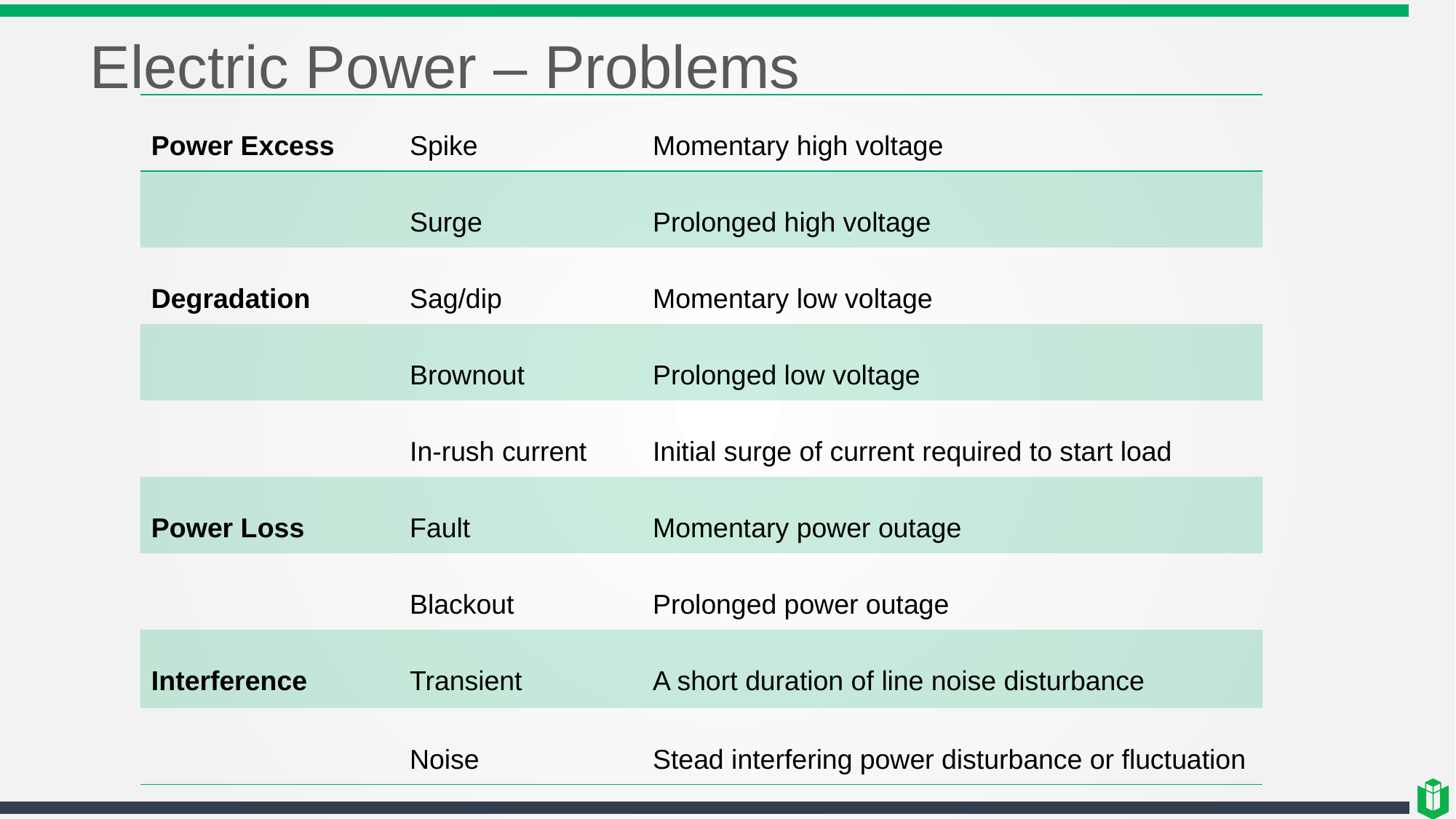

# Electric Power – Problems
| Power Excess | Spike | Momentary high voltage |
| --- | --- | --- |
|  | Surge | Prolonged high voltage |
| Degradation | Sag/dip | Momentary low voltage |
|  | Brownout | Prolonged low voltage |
|  | In-rush current | Initial surge of current required to start load |
| Power Loss | Fault | Momentary power outage |
|  | Blackout | Prolonged power outage |
| Interference | Transient | A short duration of line noise disturbance |
|  | Noise | Stead interfering power disturbance or fluctuation |